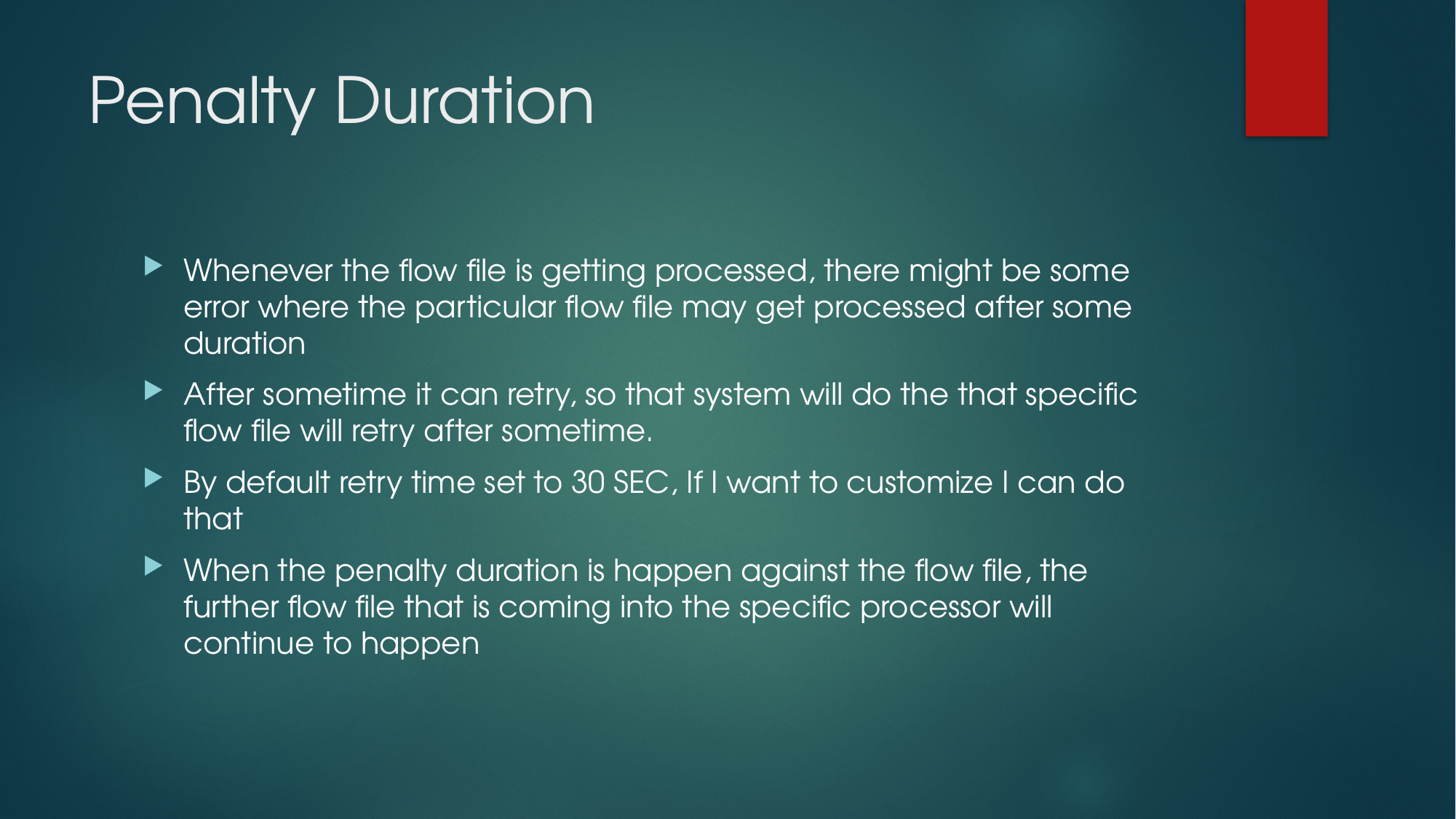

# Penalty Duration
Whenever the flow file is getting processed, there might be some error where the particular flow file may get processed after some duration
After sometime it can retry, so that system will do the that specific flow file will retry after sometime.
By default retry time set to 30 SEC, If I want to customize I can do that
When the penalty duration is happen against the flow file, the further flow file that is coming into the specific processor will continue to happen